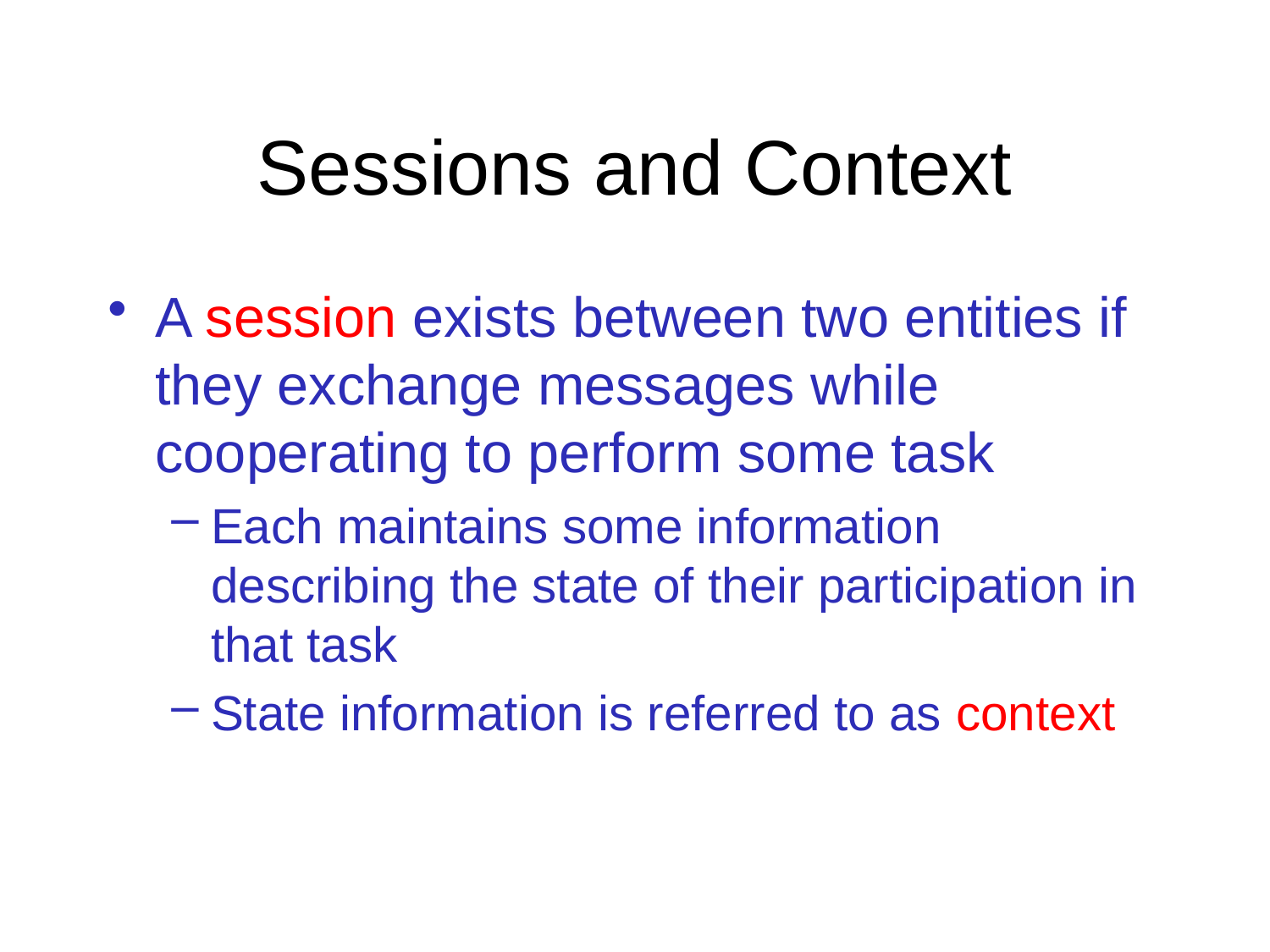

# Sessions and Context
A session exists between two entities if they exchange messages while cooperating to perform some task
Each maintains some information describing the state of their participation in that task
State information is referred to as context